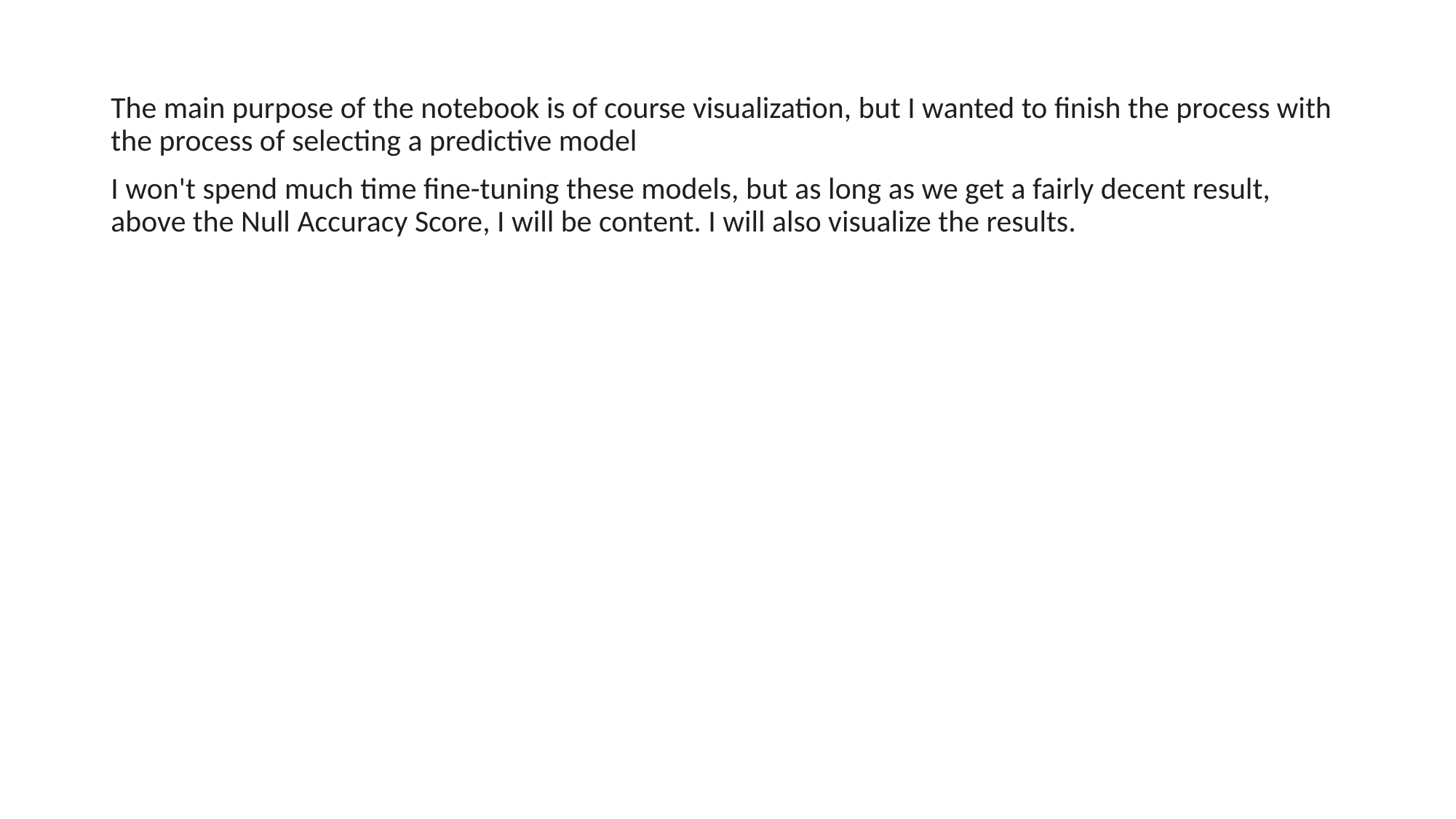

The main purpose of the notebook is of course visualization, but I wanted to finish the process with the process of selecting a predictive model
I won't spend much time fine-tuning these models, but as long as we get a fairly decent result, above the Null Accuracy Score, I will be content. I will also visualize the results.